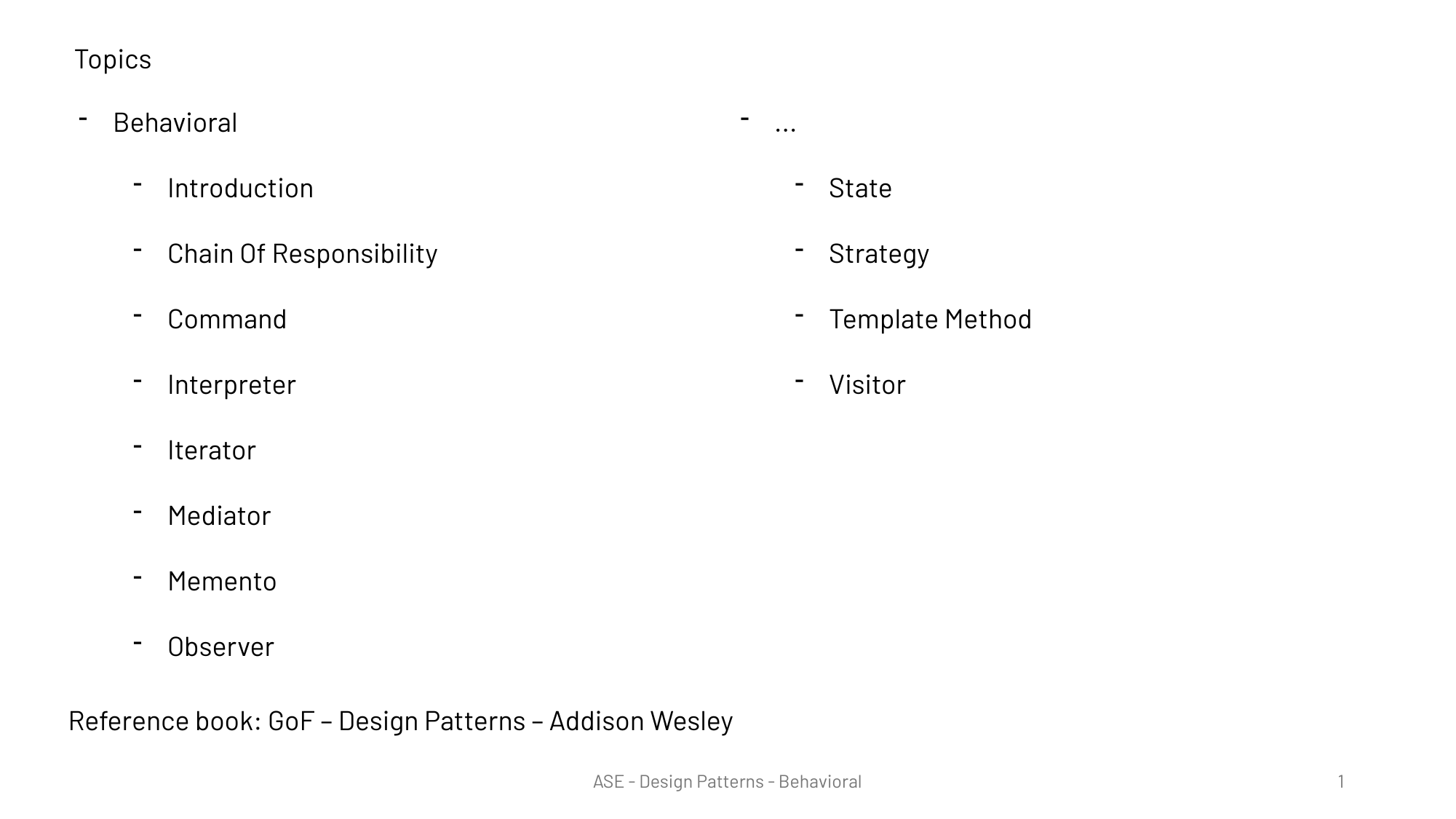

Topics
Behavioral
Introduction

Chain Of Responsibility

Command

Interpreter

Iterator

Mediator

Memento

Observer
...
State

Strategy

Template Method

Visitor
Reference book: GoF – Design Patterns – Addison Wesley
ASE - Design Patterns - Behavioral
1